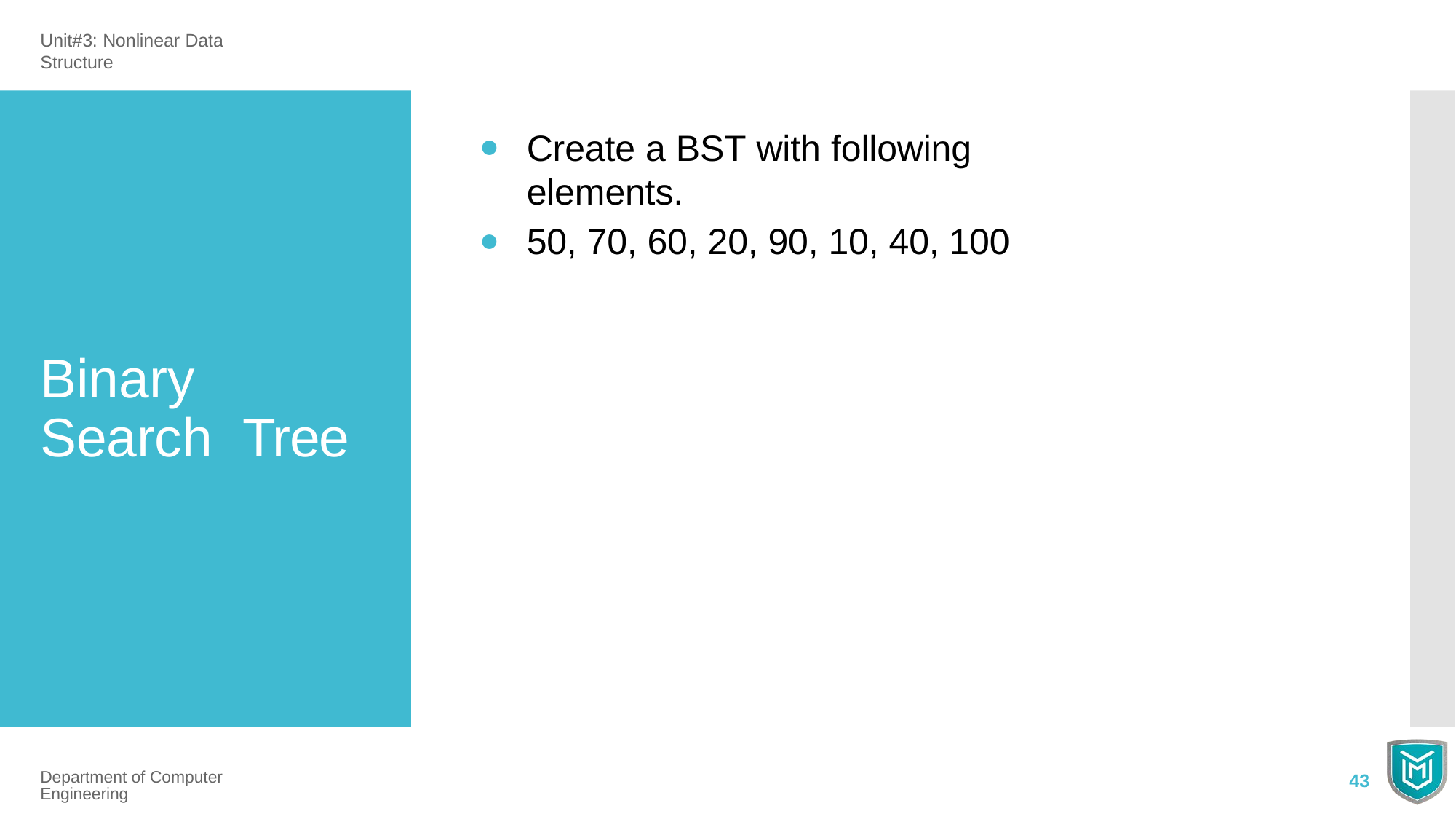

Unit#3: Nonlinear Data Structure
Create a BST with following elements.
50, 70, 60, 20, 90, 10, 40, 100
Binary Search  Tree
Department of Computer Engineering
43